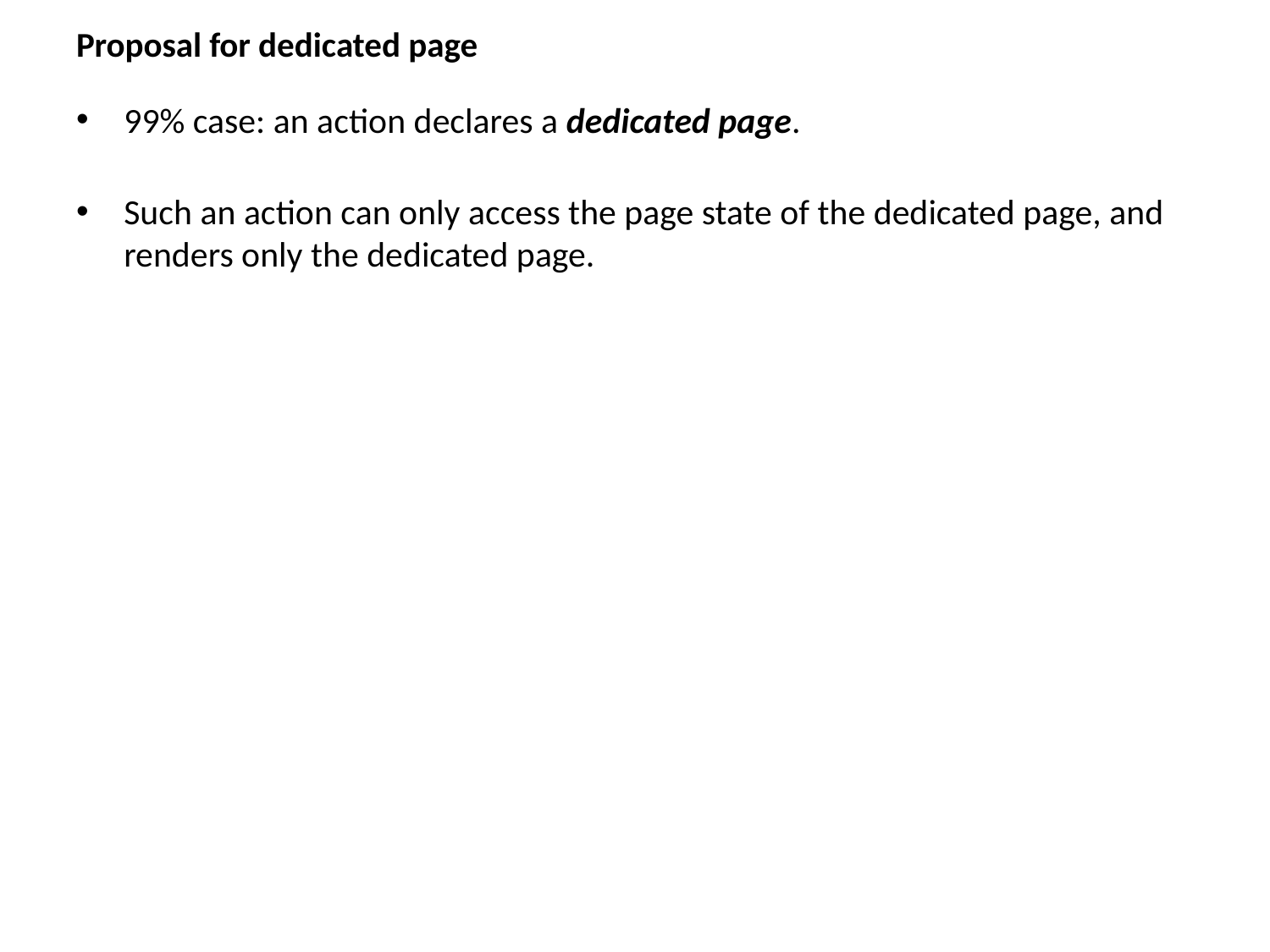

# Proposal for dedicated page
99% case: an action declares a dedicated page.
Such an action can only access the page state of the dedicated page, and renders only the dedicated page.